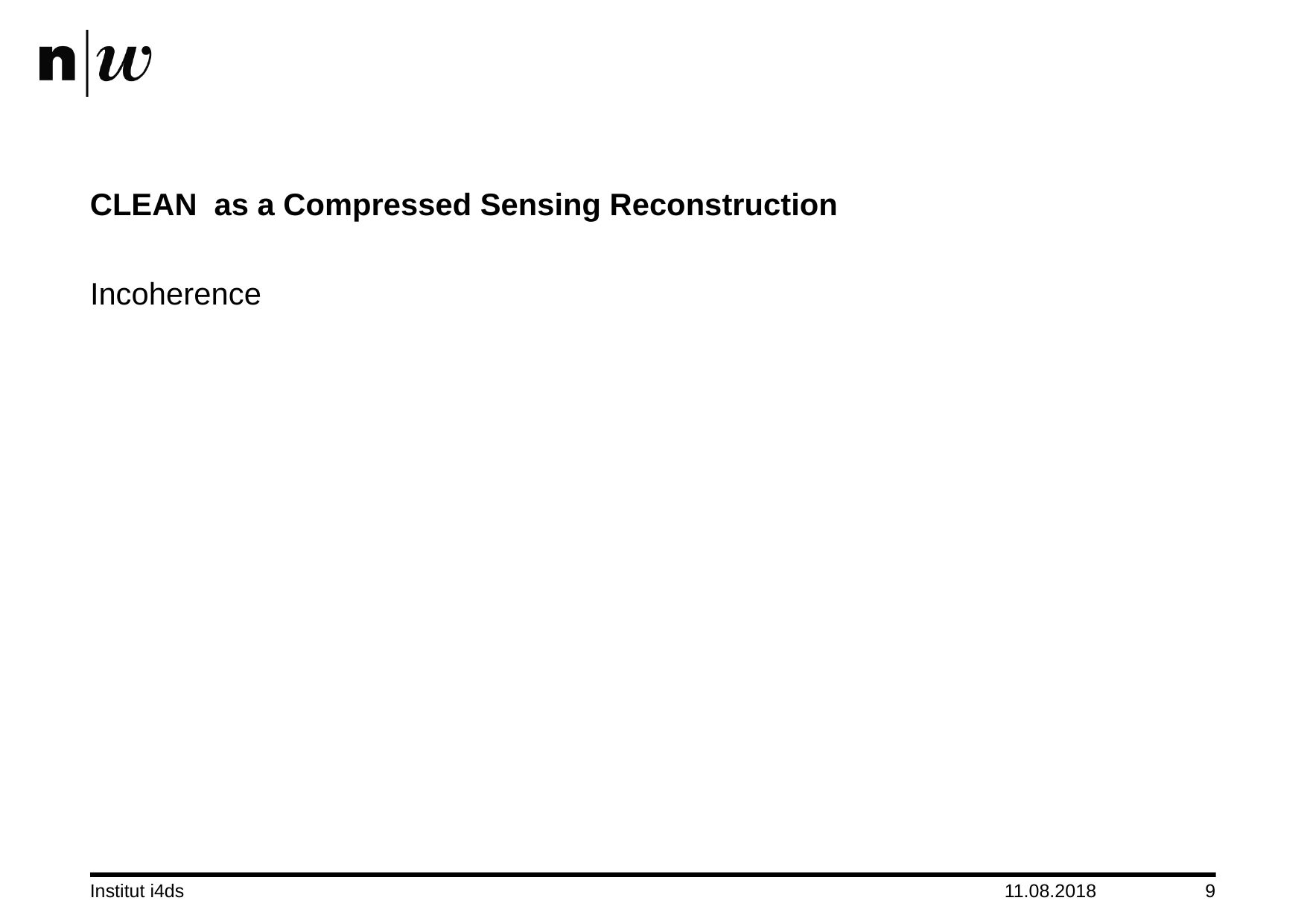

# CLEAN  as a Compressed Sensing Reconstruction
Incoherence
Institut i4ds
11.08.2018
9